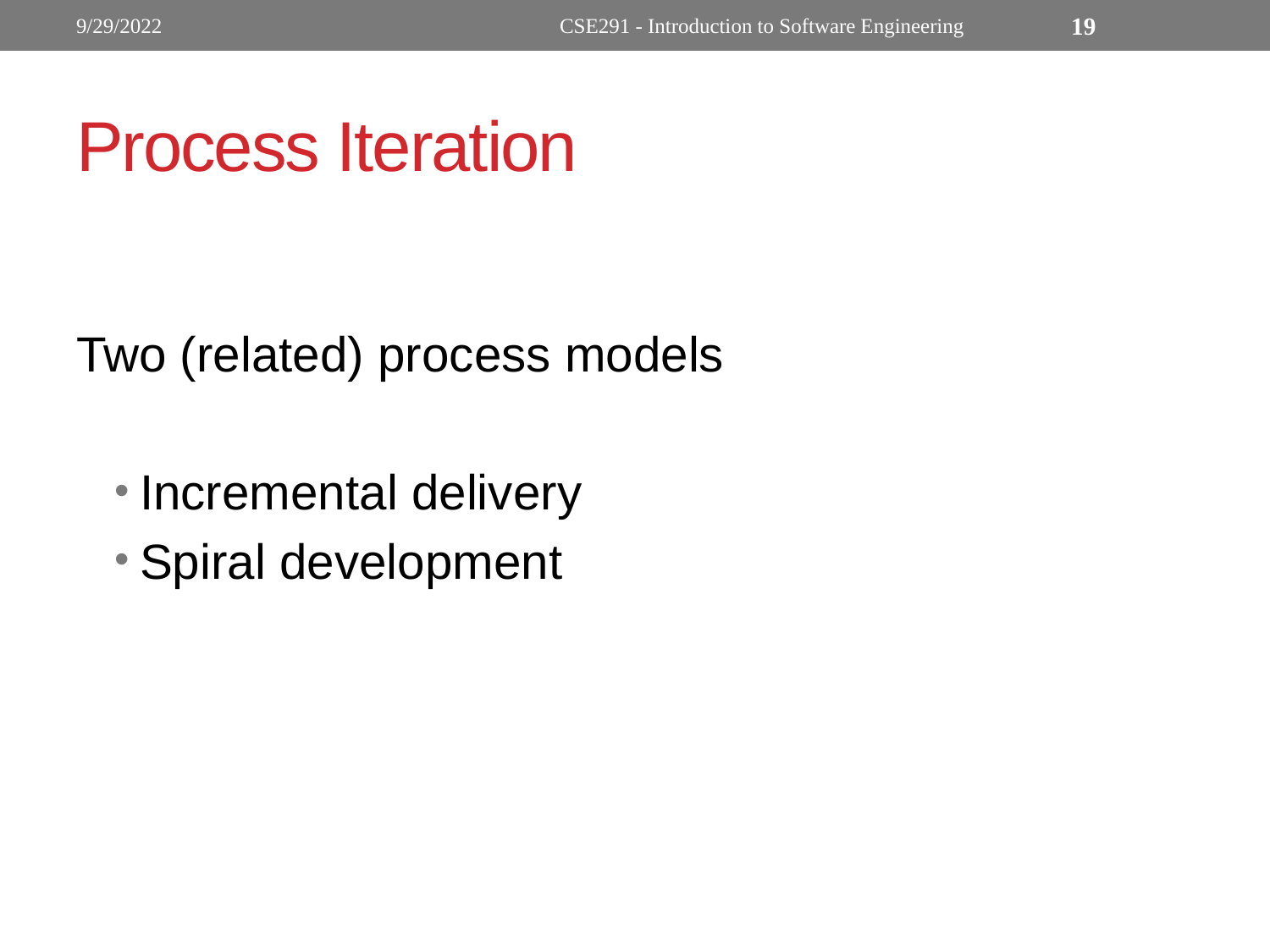

9/29/2022
CSE291 - Introduction to Software Engineering
19
# Process Iteration

Two (related) process models

Incremental delivery
Spiral development